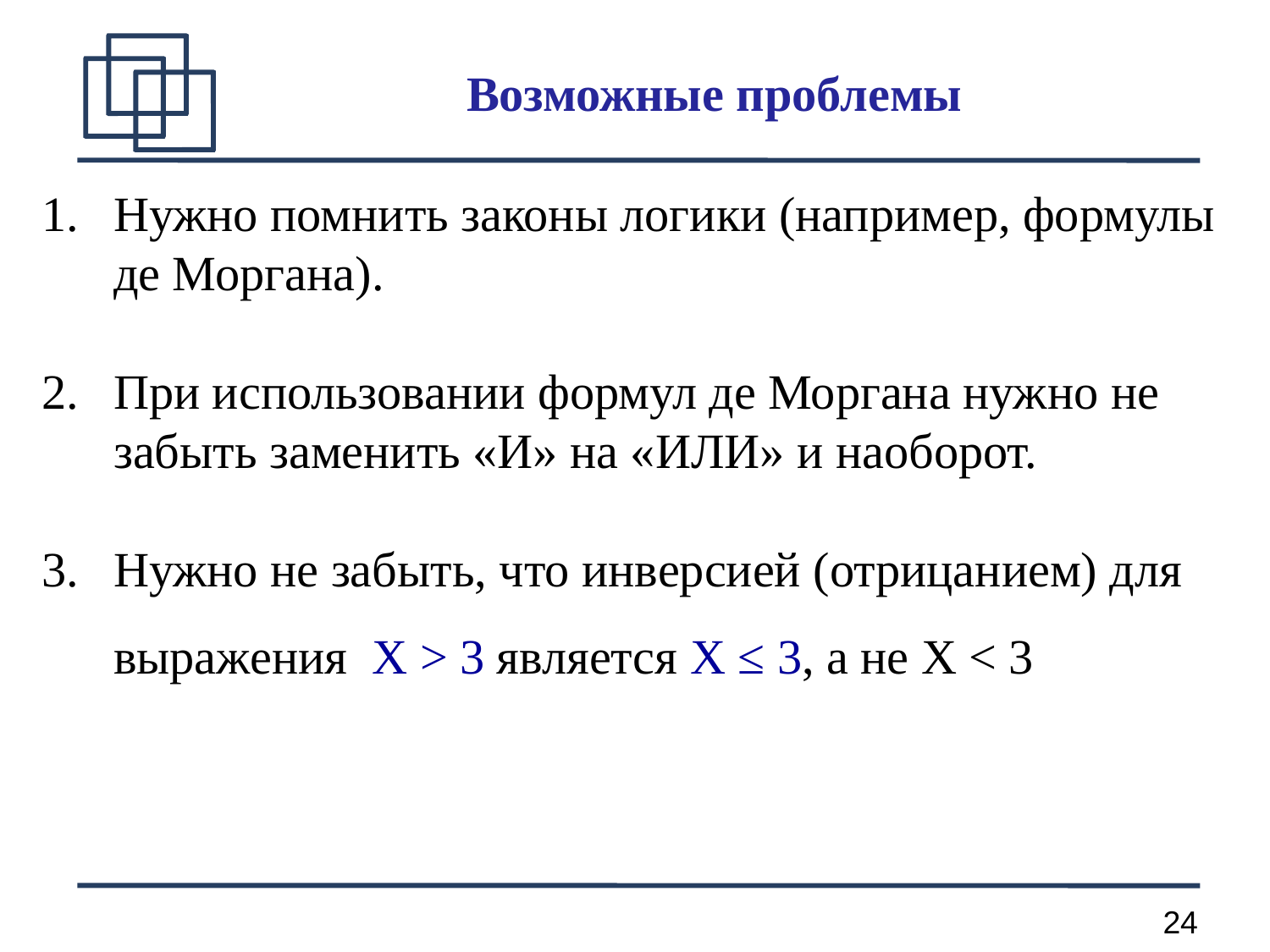

Возможные проблемы
Нужно помнить законы логики (например, формулы де Моргана).

При использовании формул де Моргана нужно не забыть заменить «И» на «ИЛИ» и наоборот.

Нужно не забыть, что инверсией (отрицанием) для выражения  X > 3 является X ≤ 3, а не X < 3